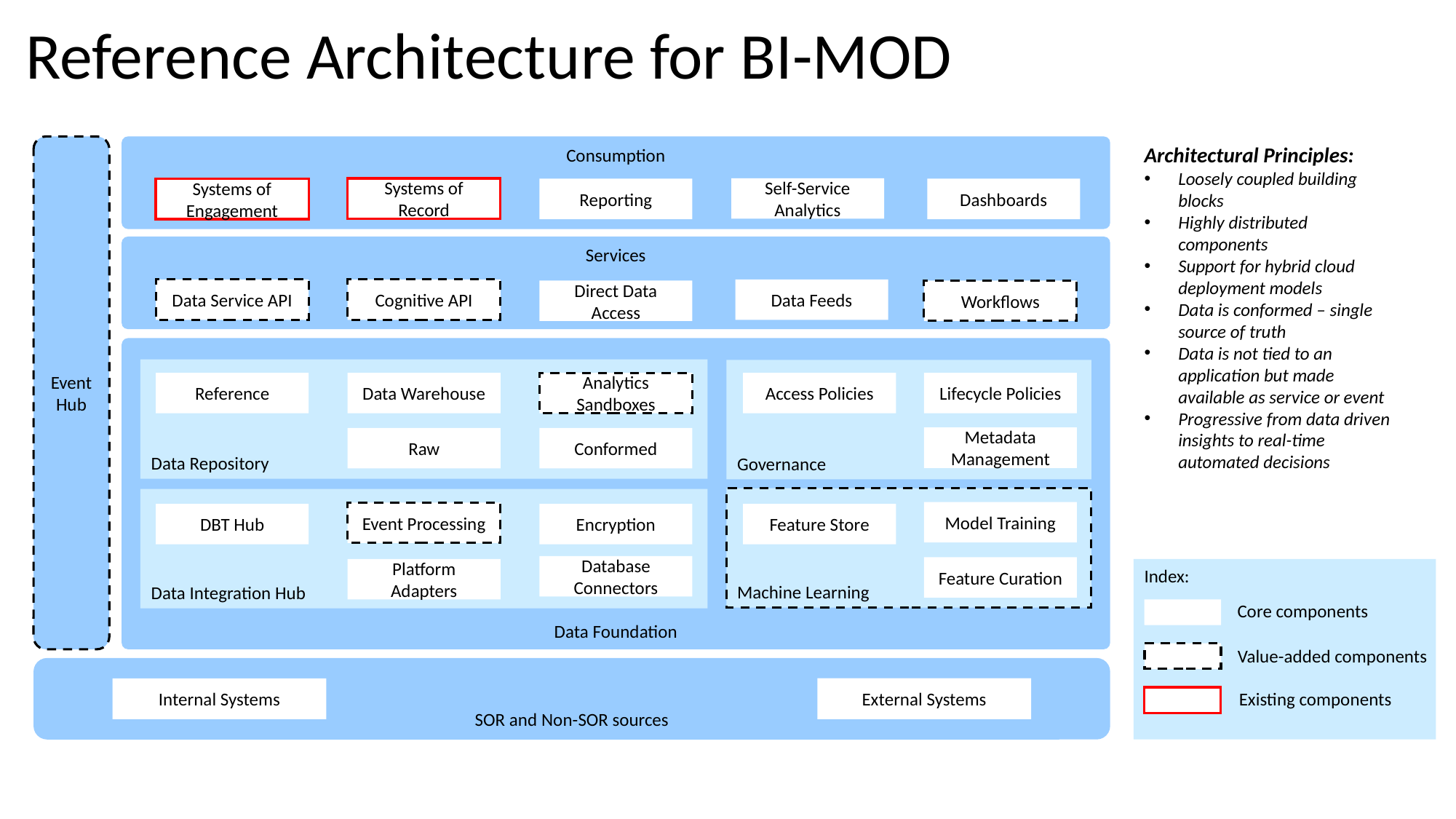

Reference Architecture for BI-MOD
Event Hub
Consumption
Self-Service Analytics
Systems of Engagement
Reporting
Dashboards
Services
Data Service API
Data Feeds
Cognitive API
Workflows
Direct Data Access
Data Foundation
Data Repository
Governance
Data Warehouse
Analytics Sandboxes
Access Policies
Lifecycle Policies
Reference
Metadata Management
Raw
Conformed
Machine Learning
Data Integration Hub
Model Training
Event Processing
Feature Store
DBT Hub
Encryption
Database Connectors
Feature Curation
Platform Adapters
Architectural Principles:
Loosely coupled building blocks
Highly distributed components
Support for hybrid cloud deployment models
Data is conformed – single source of truth
Data is not tied to an application but made available as service or event
Progressive from data driven insights to real-time automated decisions
Systems of Record
Index:

Core components

Value-added components

SOR and Non-SOR sources
External Systems
Internal Systems
Existing components